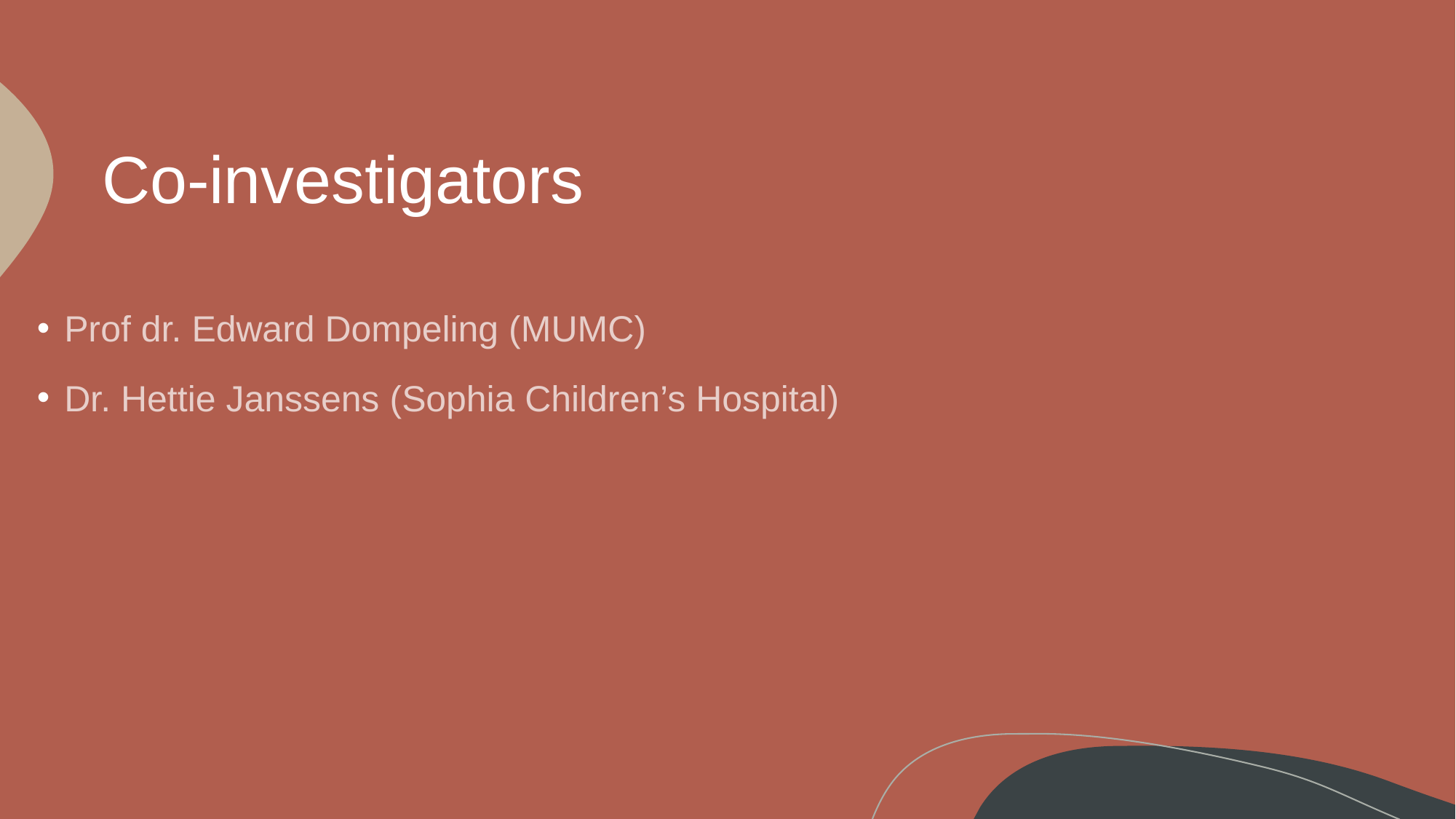

# Co-investigators
Prof dr. Edward Dompeling (MUMC)
Dr. Hettie Janssens (Sophia Children’s Hospital)